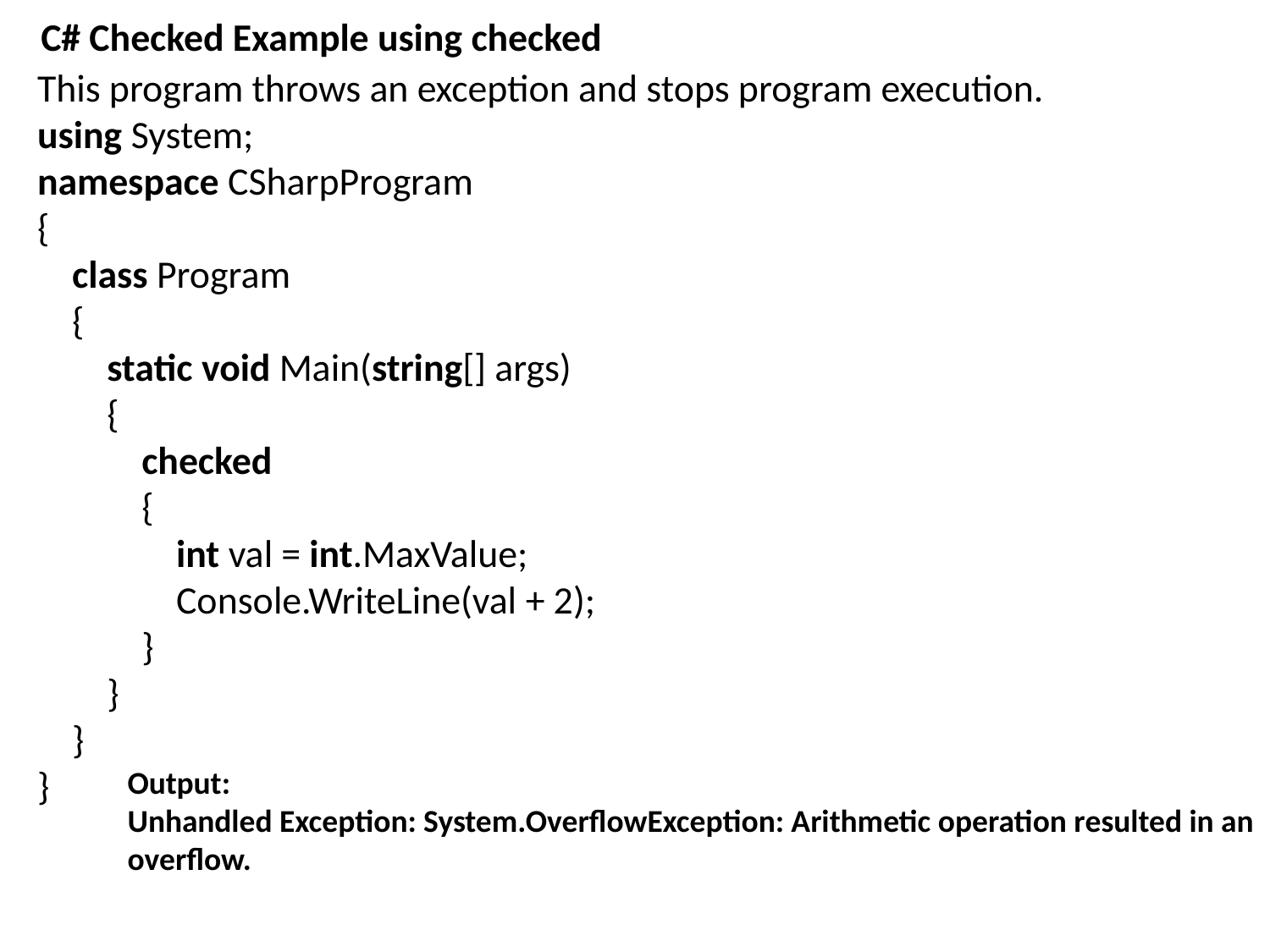

C# Checked Example using checked
This program throws an exception and stops program execution.
using System;
namespace CSharpProgram
{
    class Program
    {
        static void Main(string[] args)
        {
            checked
            {
                int val = int.MaxValue;
                Console.WriteLine(val + 2);
            }
        }
    }
}
Output:
Unhandled Exception: System.OverflowException: Arithmetic operation resulted in an overflow.